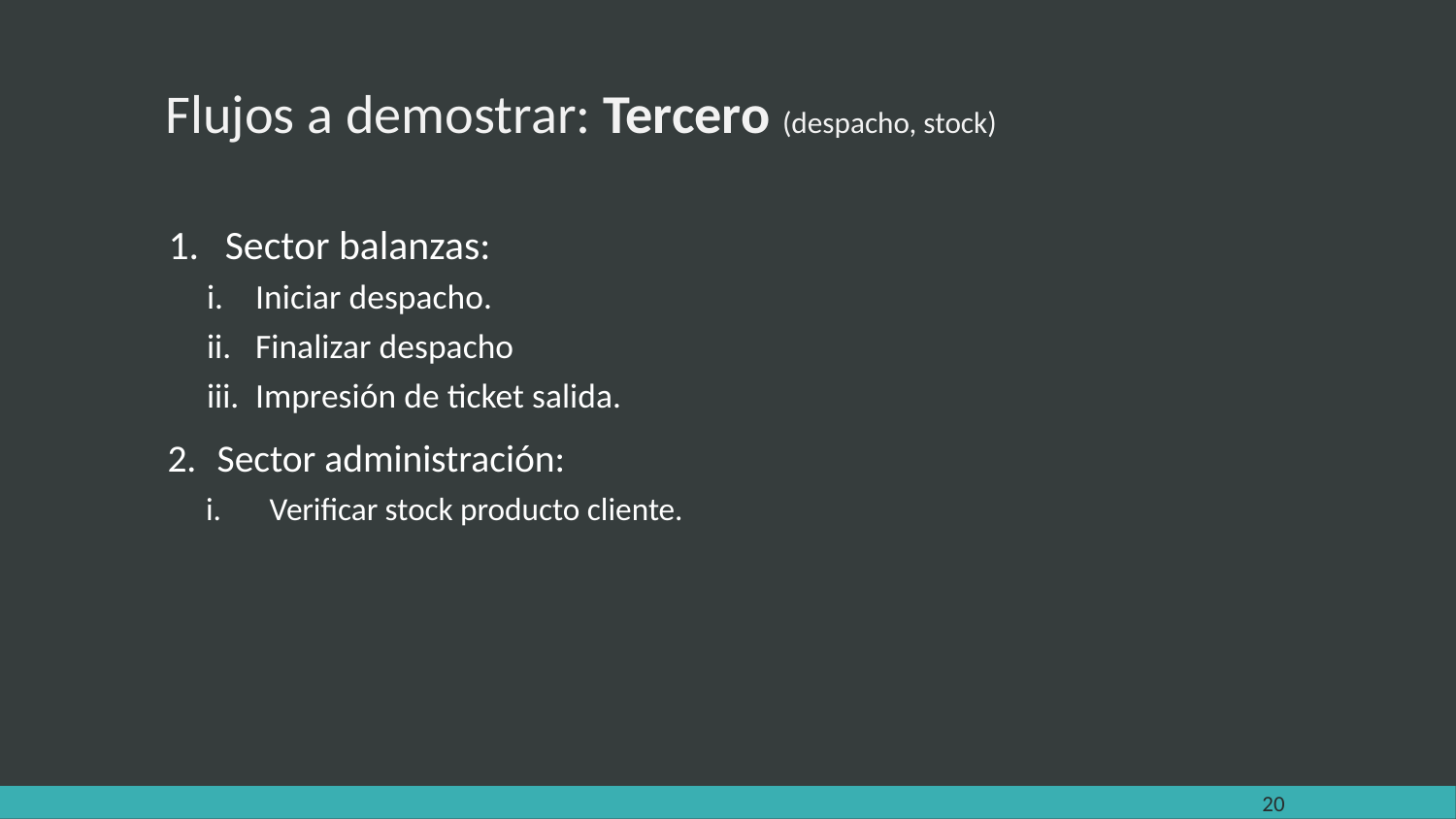

# Flujos a demostrar: Tercero (despacho, stock)
Sector balanzas:
Iniciar despacho.
Finalizar despacho
Impresión de ticket salida.
Sector administración:
Verificar stock producto cliente.

20